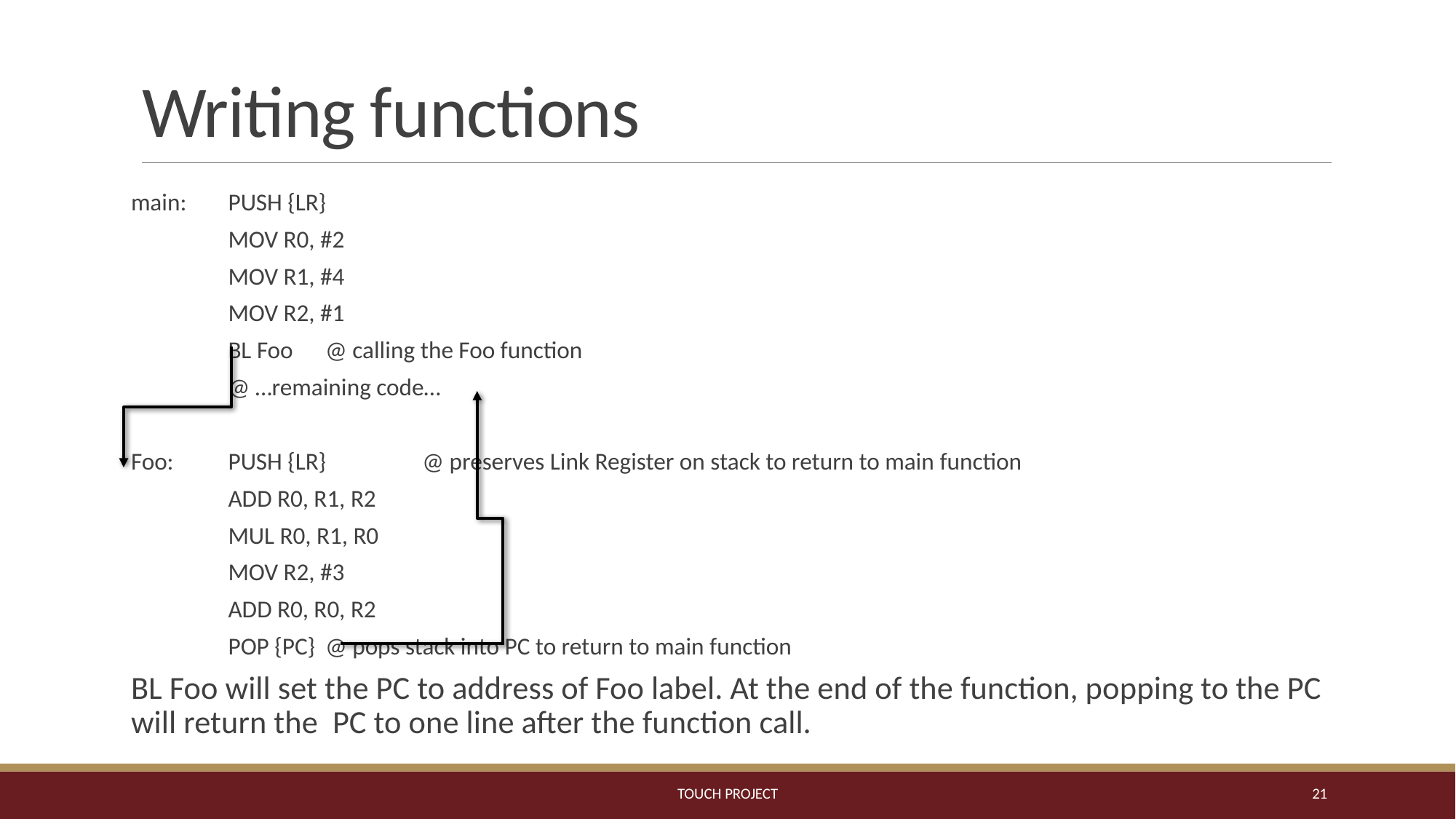

# Writing functions
main:	PUSH {LR}
	MOV R0, #2
	MOV R1, #4
	MOV R2, #1
	BL Foo			@ calling the Foo function
	@ …remaining code…

Foo:	PUSH {LR}			@ preserves Link Register on stack to return to main function
	ADD R0, R1, R2
	MUL R0, R1, R0
	MOV R2, #3
	ADD R0, R0, R2
	POP {PC}			@ pops stack into PC to return to main function
BL Foo will set the PC to address of Foo label. At the end of the function, popping to the PC will return the  PC to one line after the function call.
ToUCH Project
21